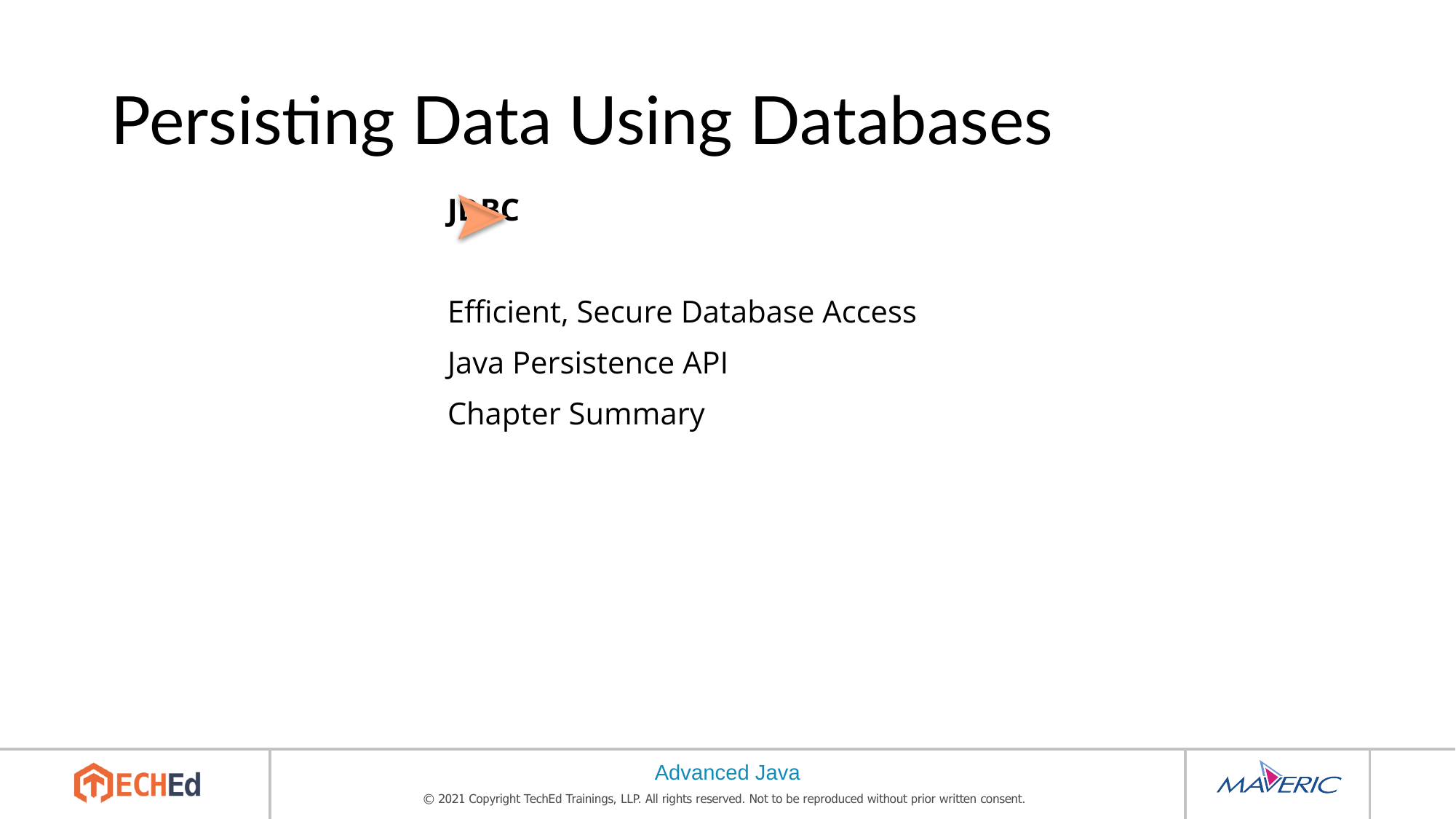

# Persisting Data Using Databases
JDBC

Efficient, Secure Database Access
Java Persistence API
Chapter Summary